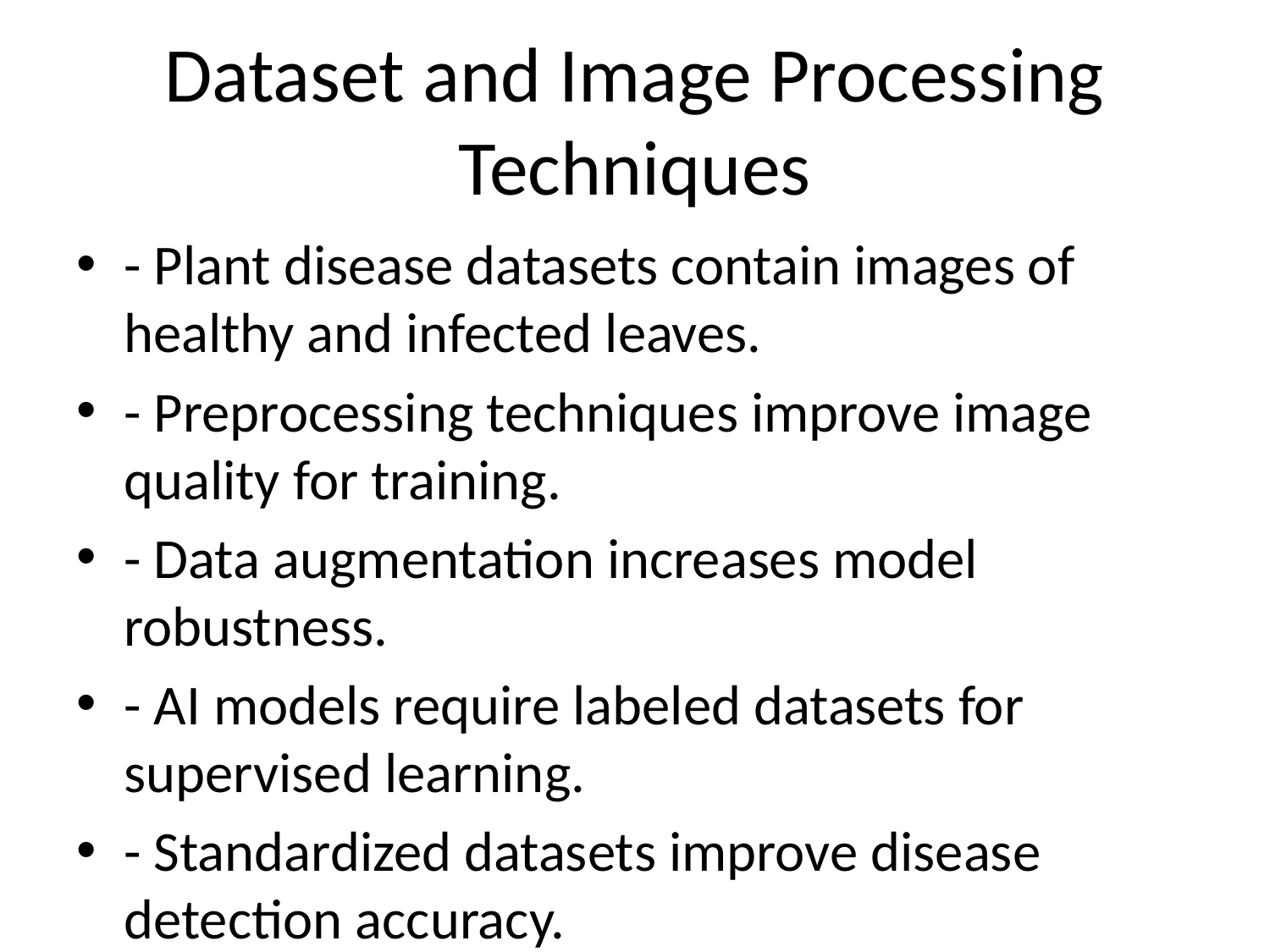

# Dataset and Image Processing Techniques
- Plant disease datasets contain images of healthy and infected leaves.
- Preprocessing techniques improve image quality for training.
- Data augmentation increases model robustness.
- AI models require labeled datasets for supervised learning.
- Standardized datasets improve disease detection accuracy.